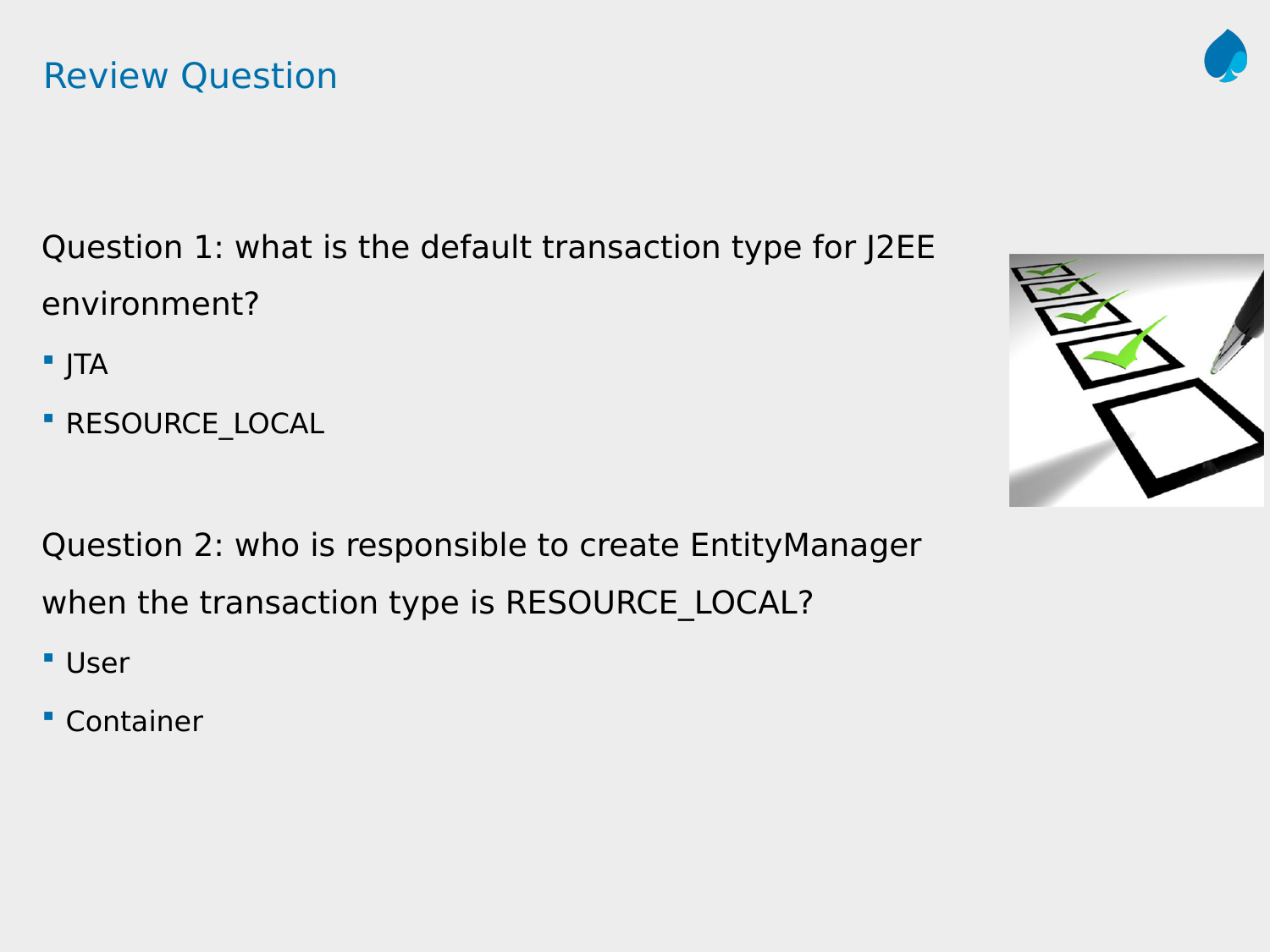

# Review Question
Question 1: what is the default transaction type for J2EE environment?
JTA
RESOURCE_LOCAL

Question 2: who is responsible to create EntityManager when the transaction type is RESOURCE_LOCAL?
User
Container